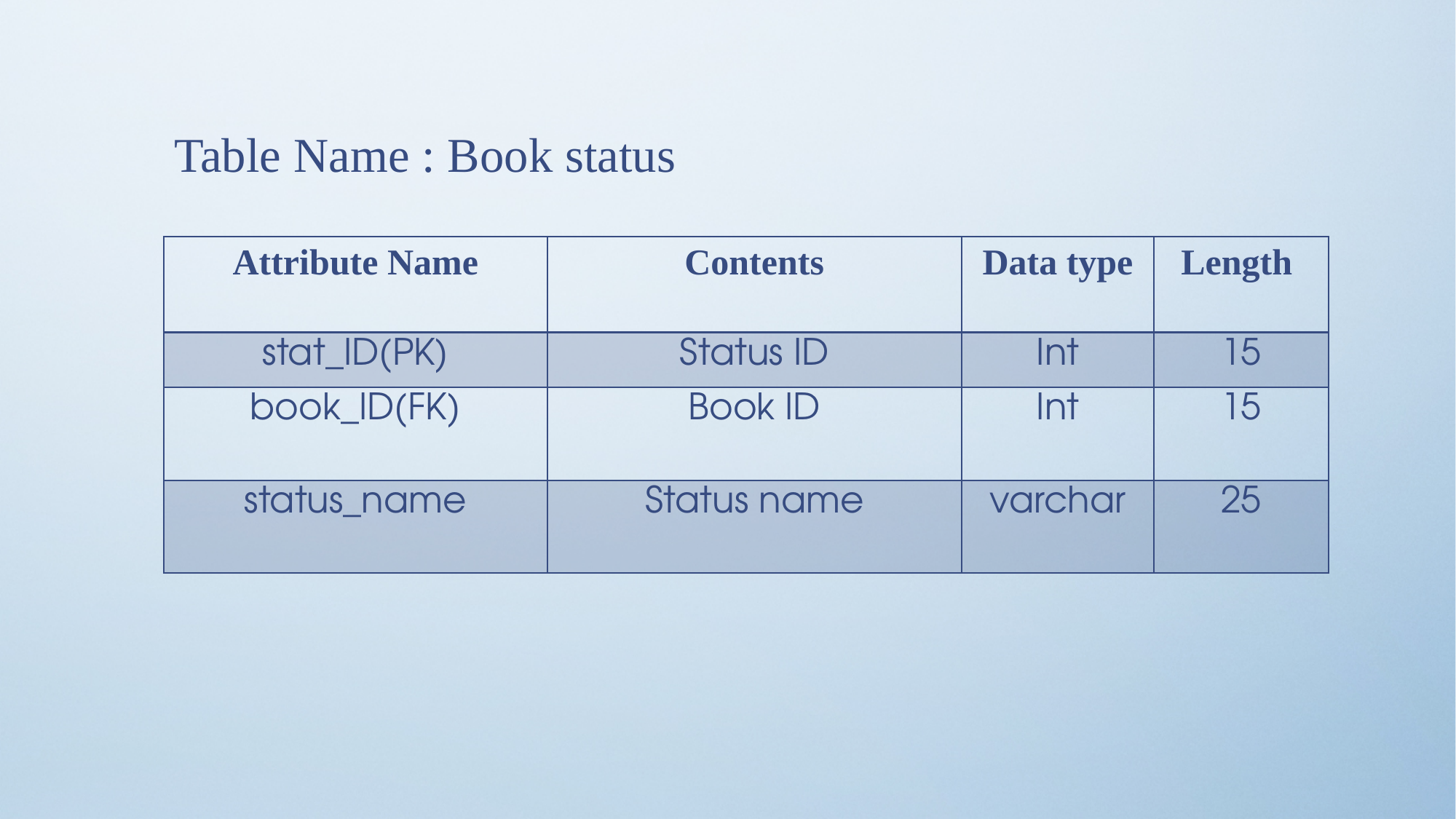

Table Name : Book status
| Attribute Name | Contents | Data type | Length |
| --- | --- | --- | --- |
| stat\_ID(PK) | Status ID | Int | 15 |
| book\_ID(FK) | Book ID | Int | 15 |
| status\_name | Status name | varchar | 25 |